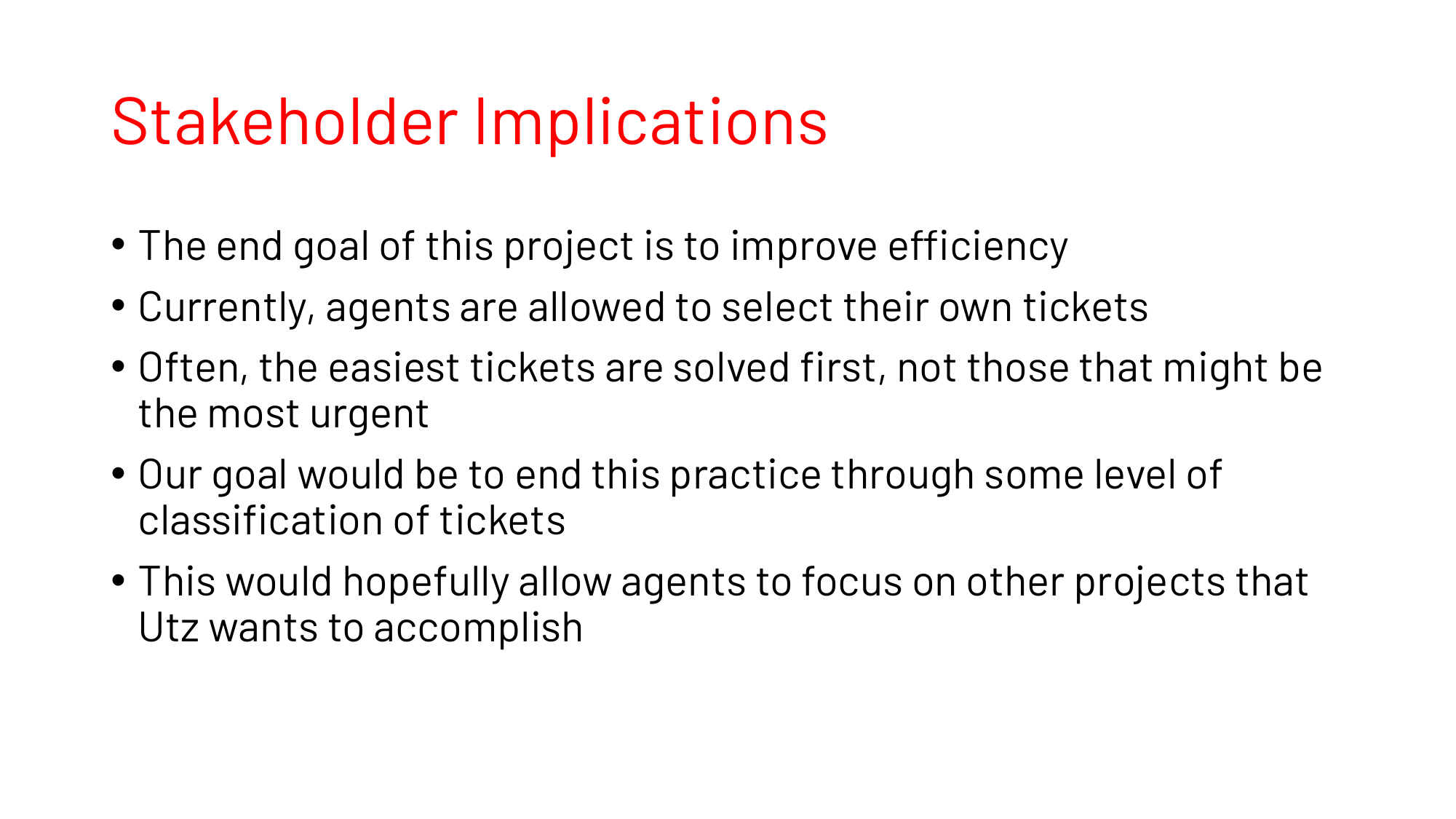

# Stakeholder Implications
The end goal of this project is to improve efficiency
Currently, agents are allowed to select their own tickets
Often, the easiest tickets are solved first, not those that might be the most urgent
Our goal would be to end this practice through some level of classification of tickets
This would hopefully allow agents to focus on other projects that Utz wants to accomplish